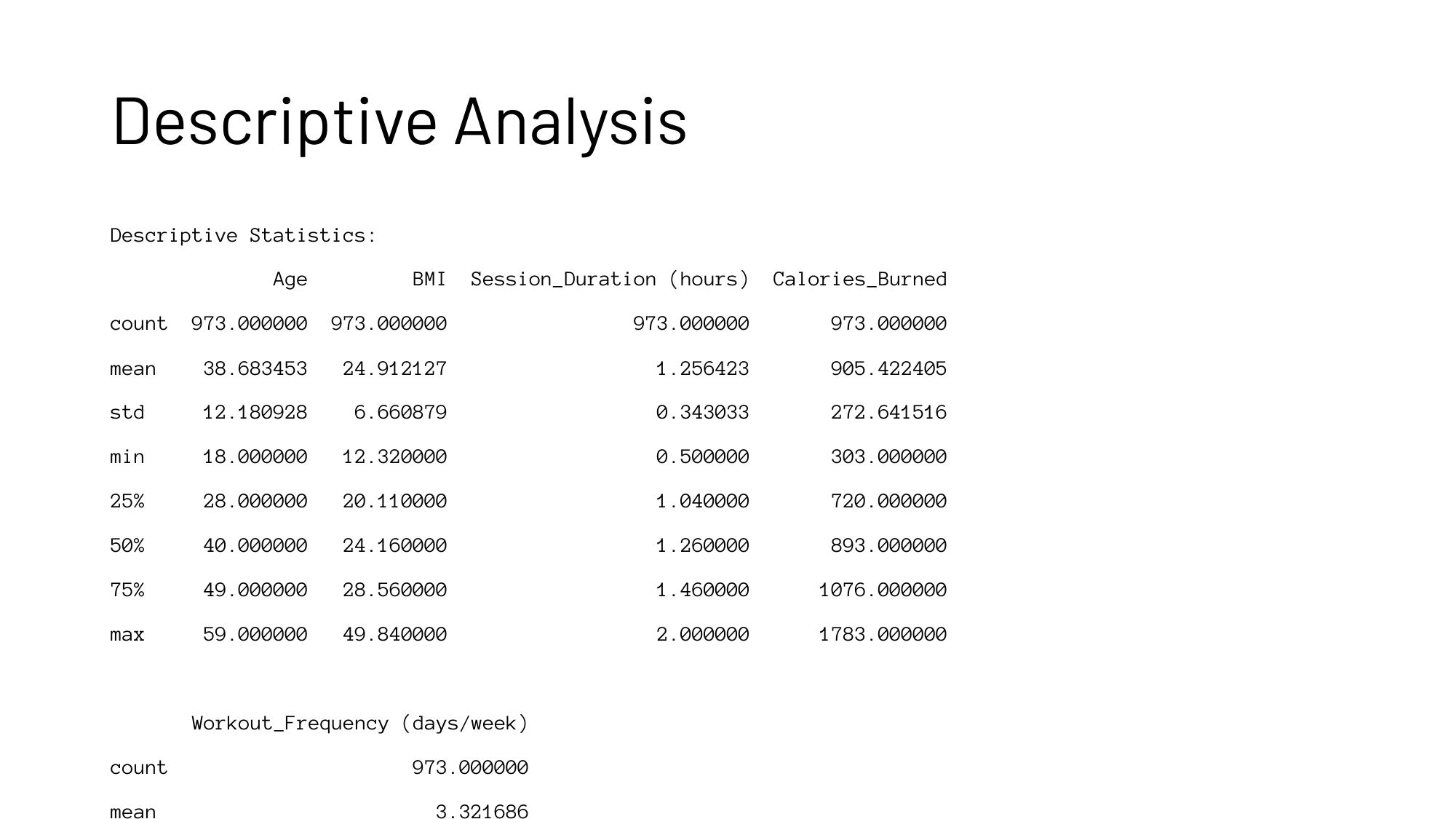

# Descriptive Analysis
Descriptive Statistics:
              Age         BMI  Session_Duration (hours)  Calories_Burned
count  973.000000  973.000000                973.000000       973.000000
mean    38.683453   24.912127                  1.256423       905.422405
std     12.180928    6.660879                  0.343033       272.641516
min     18.000000   12.320000                  0.500000       303.000000
25%     28.000000   20.110000                  1.040000       720.000000
50%     40.000000   24.160000                  1.260000       893.000000
75%     49.000000   28.560000                  1.460000      1076.000000
max     59.000000   49.840000                  2.000000      1783.000000

       Workout_Frequency (days/week)
count                     973.000000
mean                        3.321686
std                         0.913047
min                         2.000000
25%                         3.000000
50%                         3.000000
75%                         4.000000
max                         5.000000